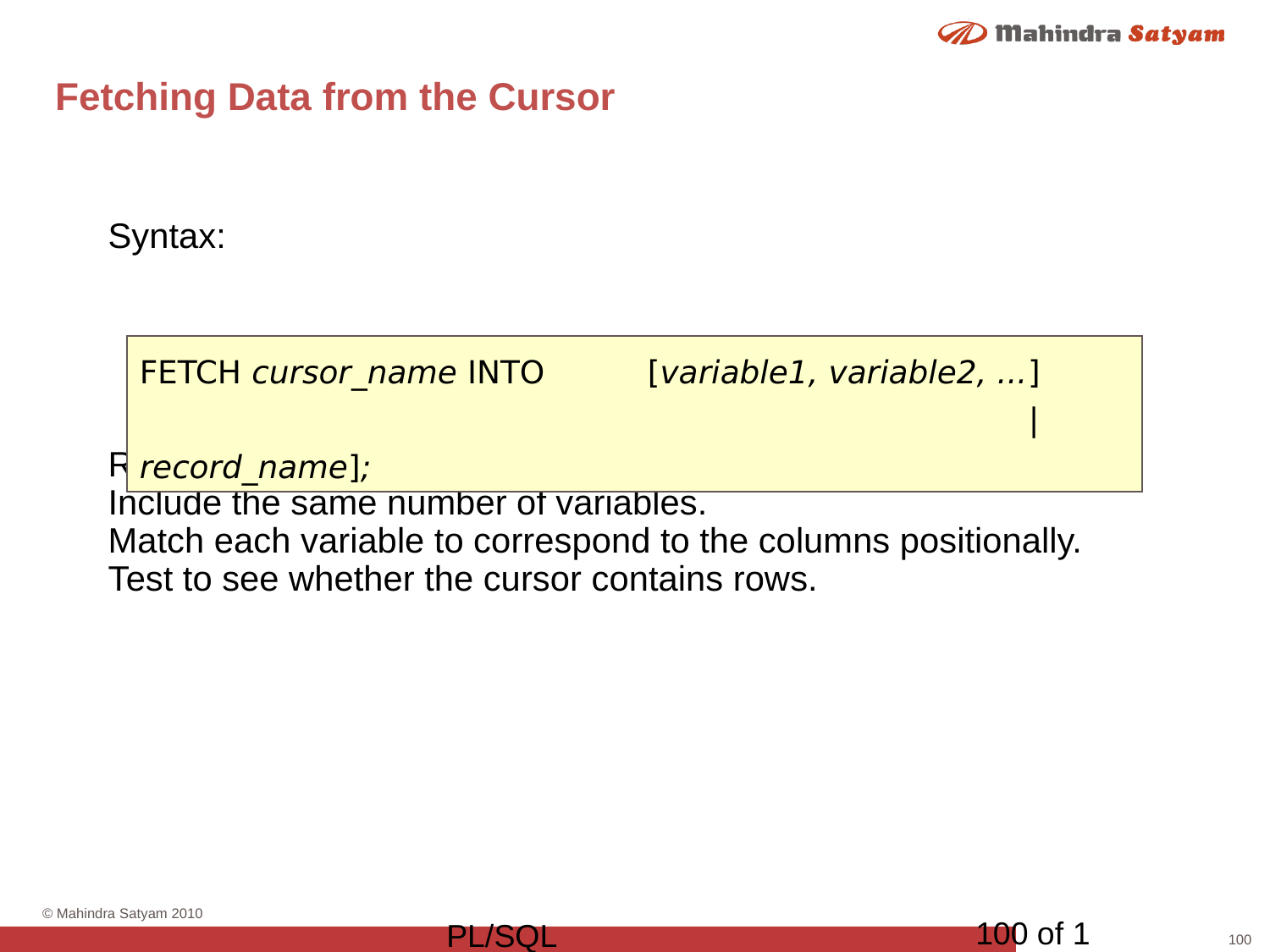

# Fetching Data from the Cursor
Syntax:

Retrieve the current row values into variables.
Include the same number of variables.
Match each variable to correspond to the columns positionally.
Test to see whether the cursor contains rows.
FETCH cursor_name INTO	[variable1, variable2, ...]
									| record_name];

100 of 1
PL/SQL